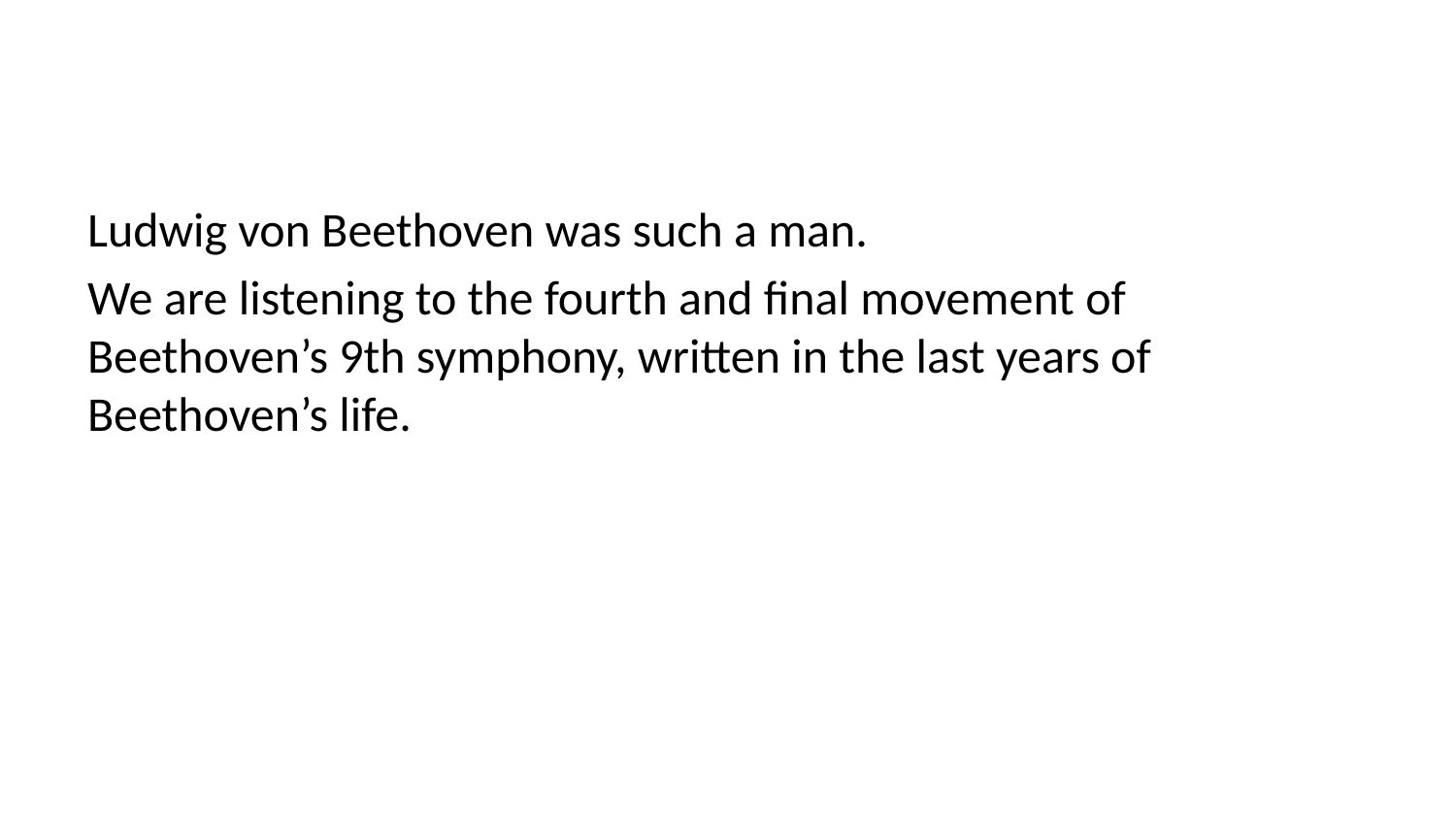

Ludwig von Beethoven was such a man.
We are listening to the fourth and final movement of Beethoven’s 9th symphony, written in the last years of Beethoven’s life.